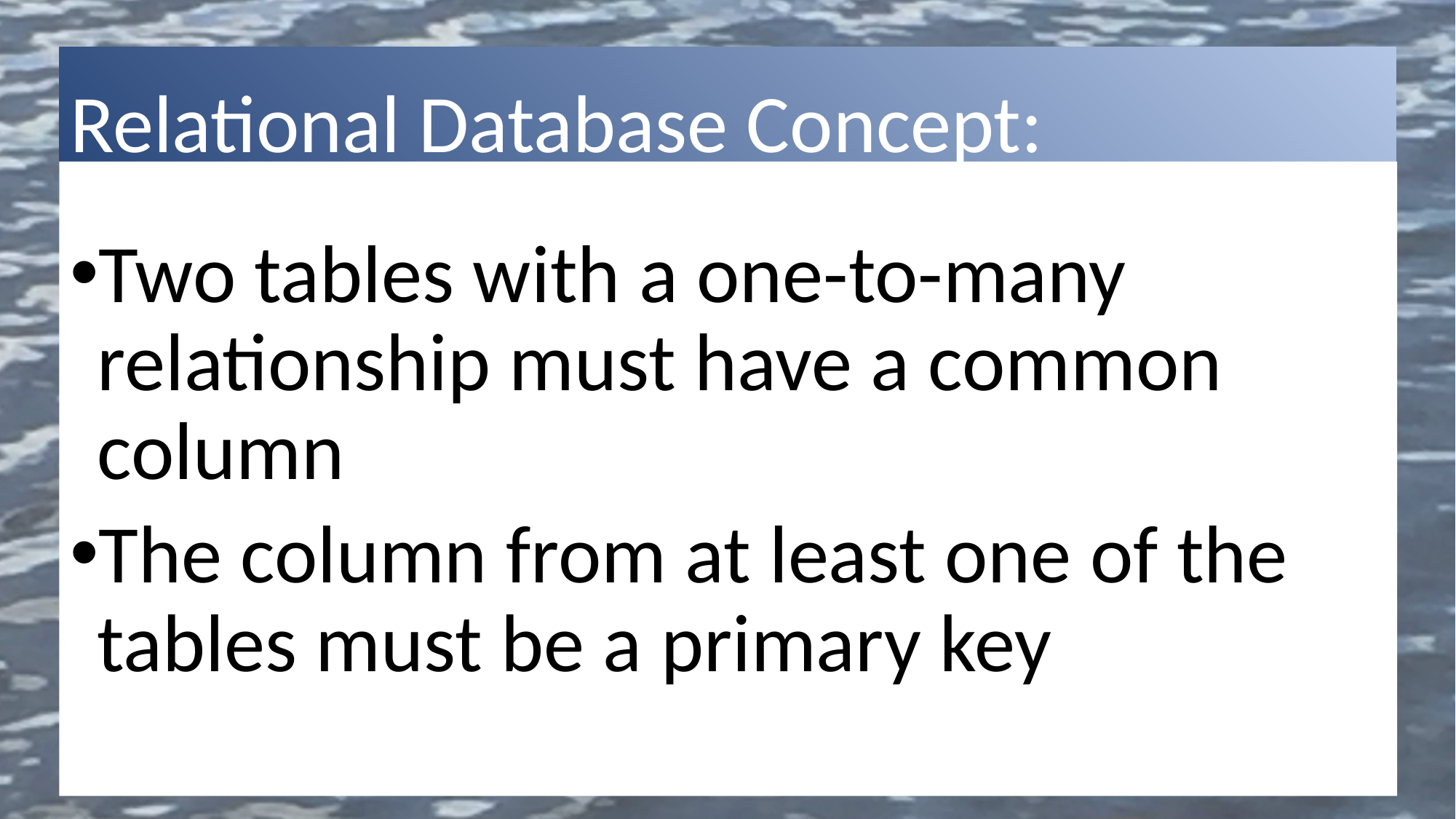

# Relational Database Concept:

Two tables with a one-to-many relationship must have a common column
The column from at least one of the tables must be a primary key